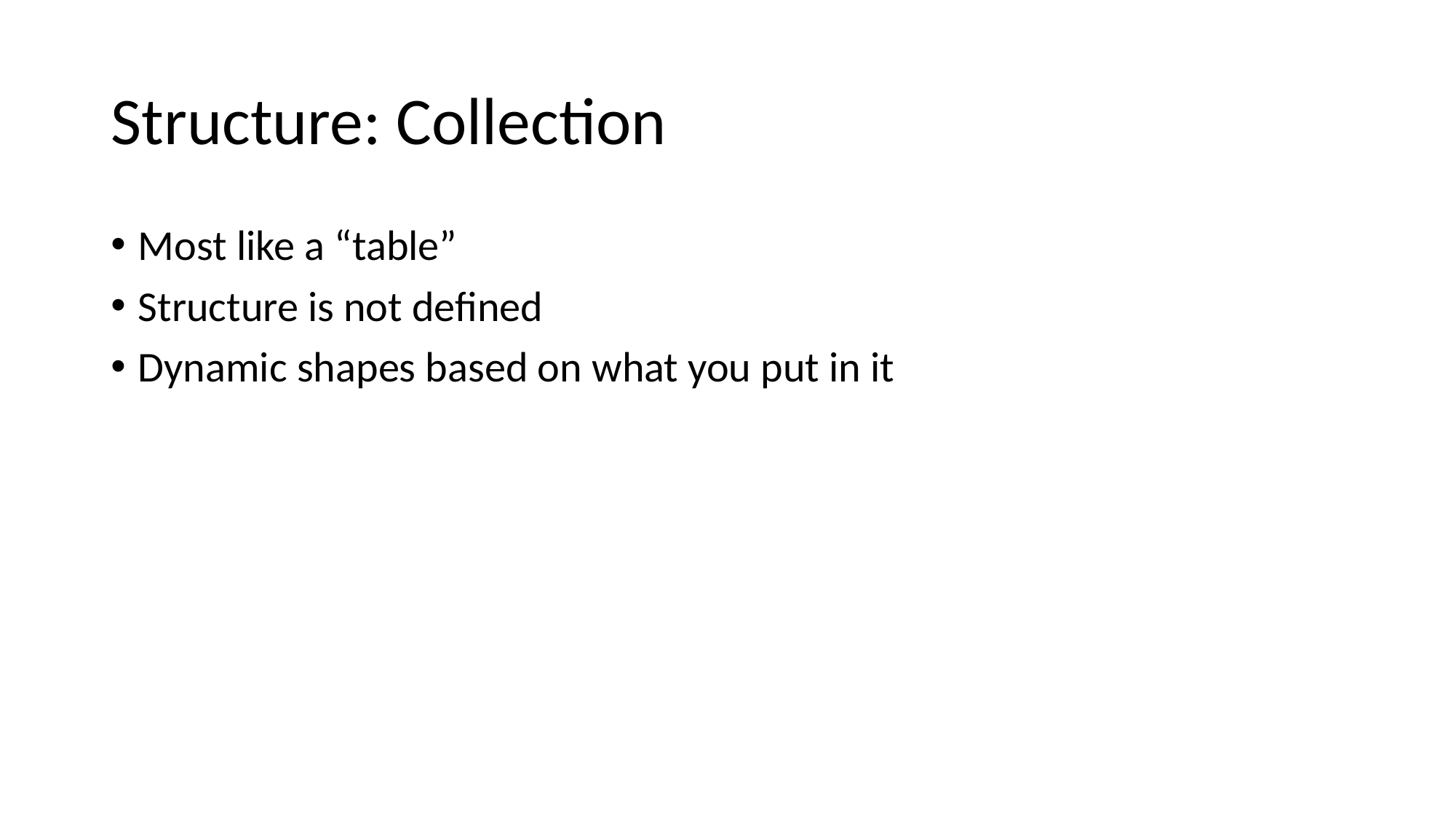

# Structure: Collection
Most like a “table”
Structure is not defined
Dynamic shapes based on what you put in it